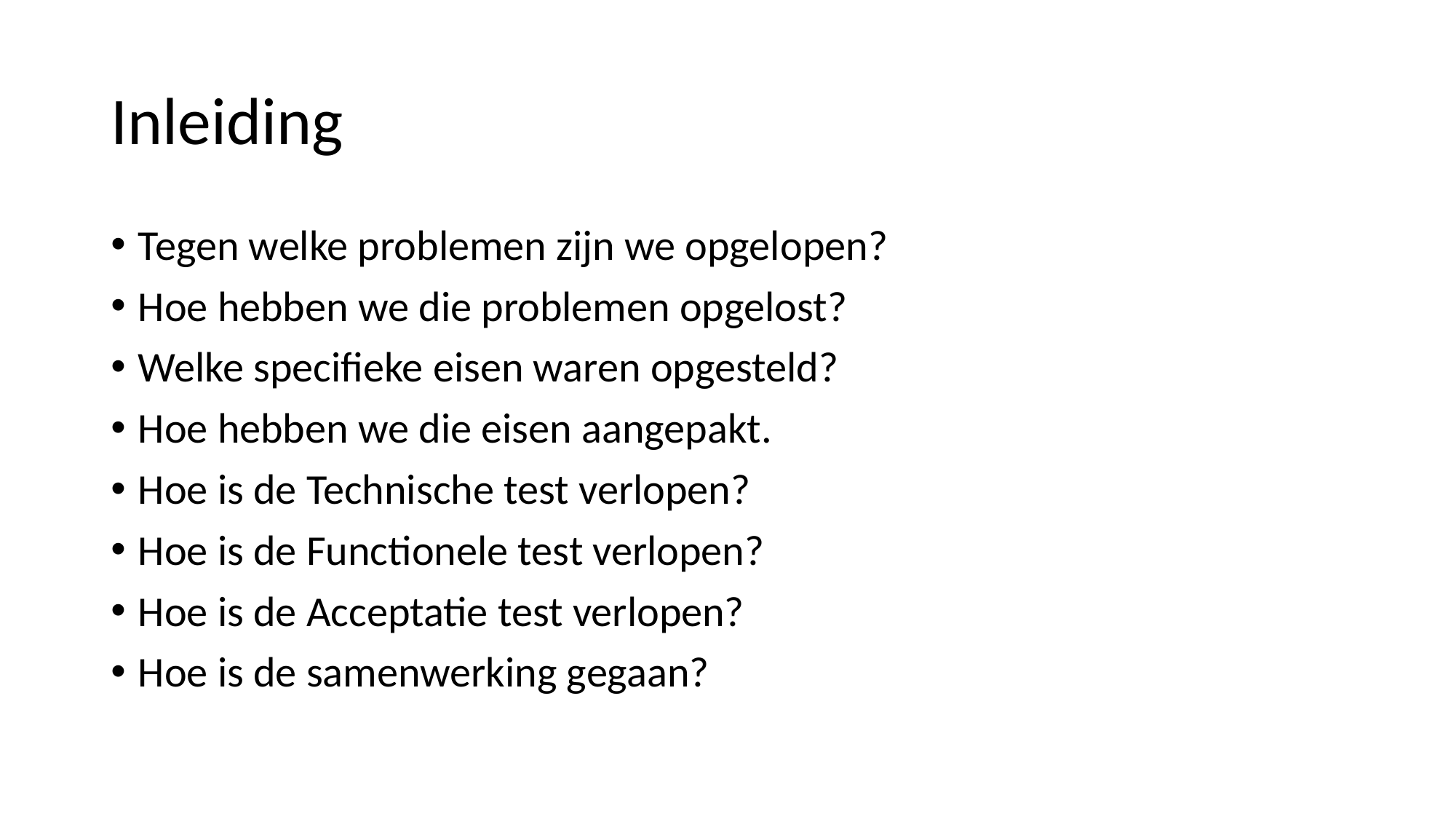

# Inleiding
Tegen welke problemen zijn we opgelopen?
Hoe hebben we die problemen opgelost?
Welke specifieke eisen waren opgesteld?
Hoe hebben we die eisen aangepakt.
Hoe is de Technische test verlopen?
Hoe is de Functionele test verlopen?
Hoe is de Acceptatie test verlopen?
Hoe is de samenwerking gegaan?